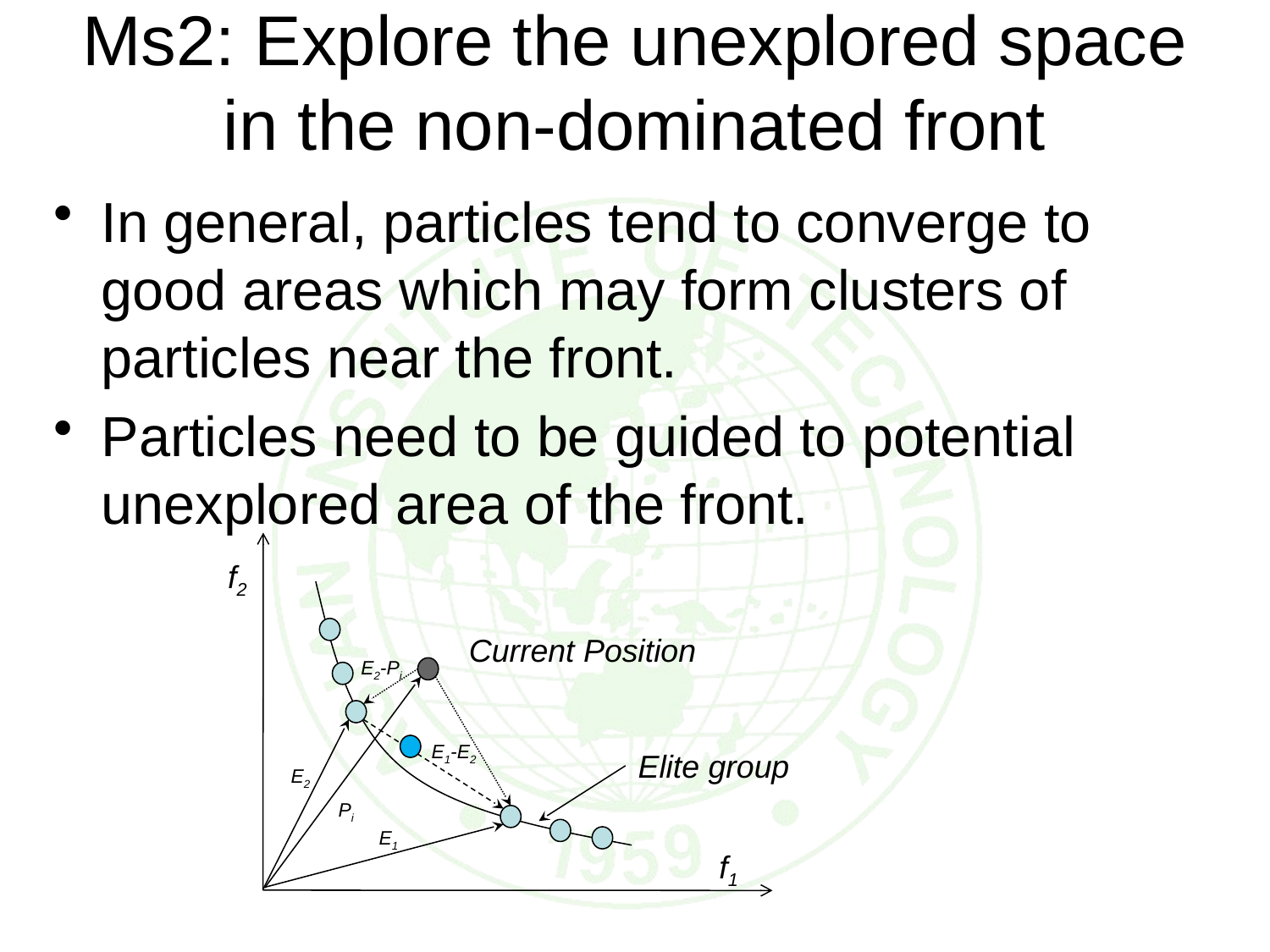

# Ms2: Explore the unexplored space in the non-dominated front
In general, particles tend to converge to good areas which may form clusters of particles near the front.
Particles need to be guided to potential unexplored area of the front.

f2

Current Position
E2-Pi

E1-E2

Elite group
E2
Pi

E1

f1